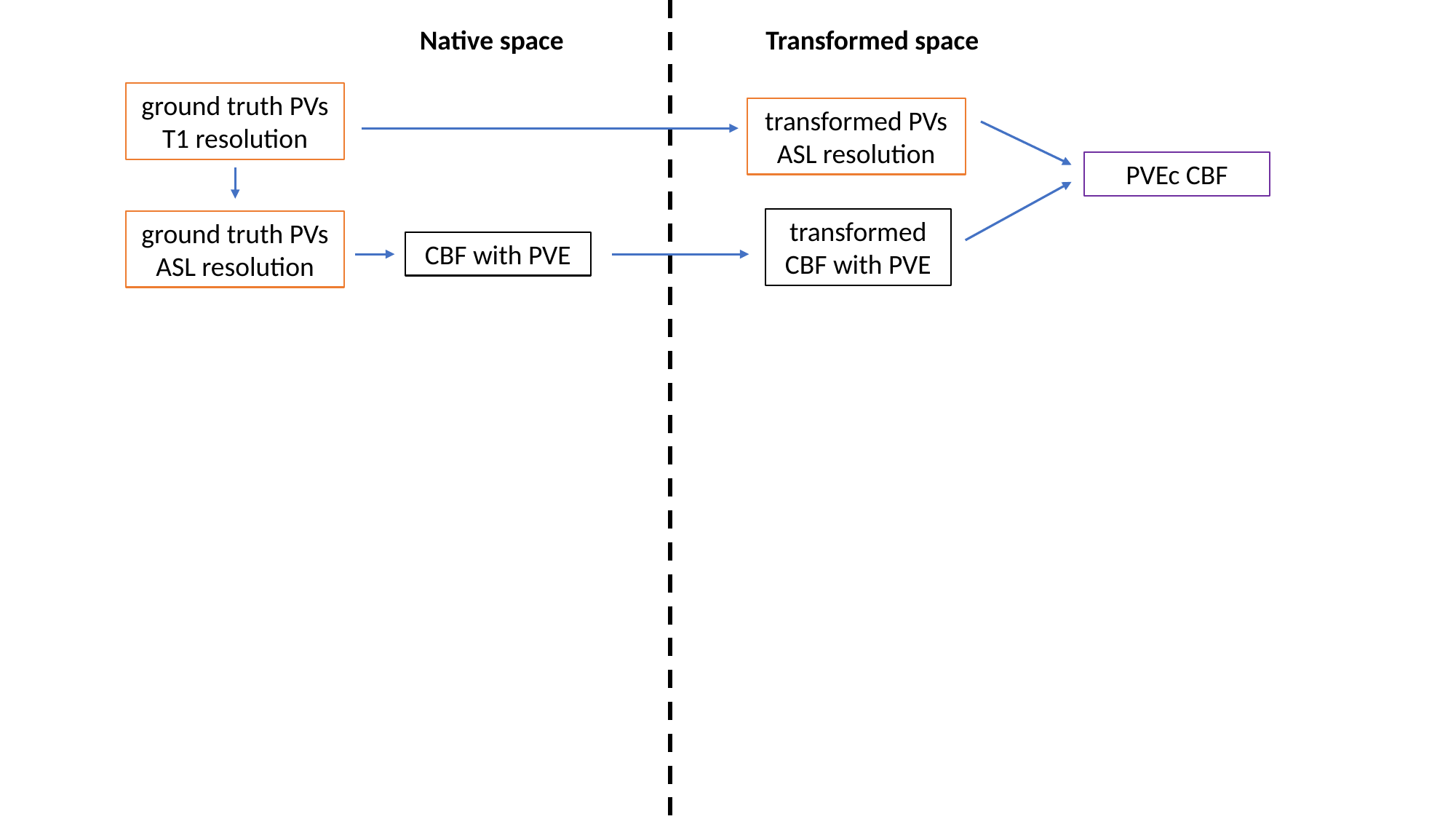

Native space
Transformed space
ground truth PVs
T1 resolution
transformed PVs
ASL resolution
PVEc CBF
transformed
CBF with PVE
ground truth PVs
ASL resolution
CBF with PVE